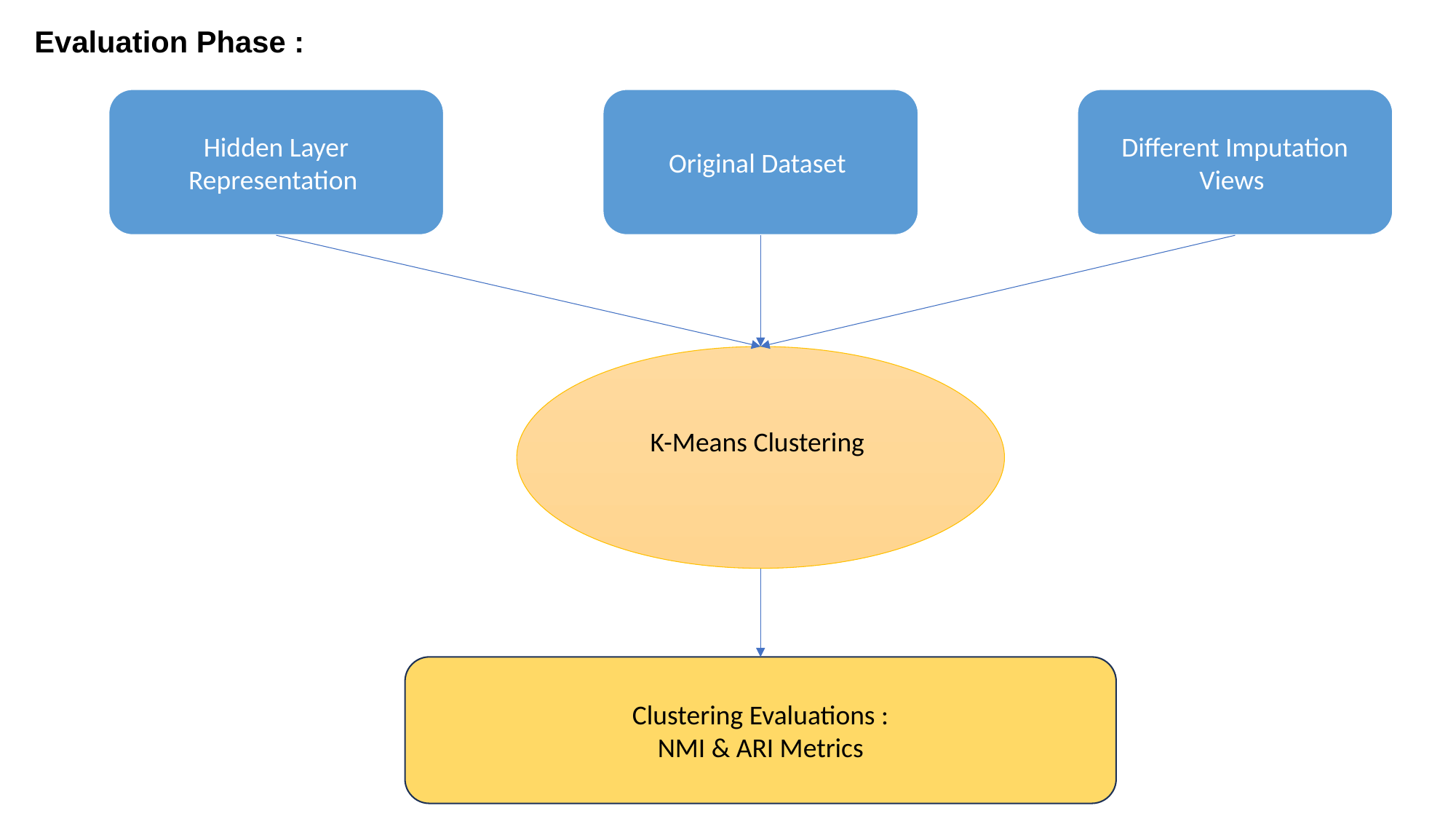

Evaluation Phase :
Hidden Layer Representation
Original Dataset
Different Imputation Views
K-Means Clustering

Clustering Evaluations :
NMI & ARI Metrics